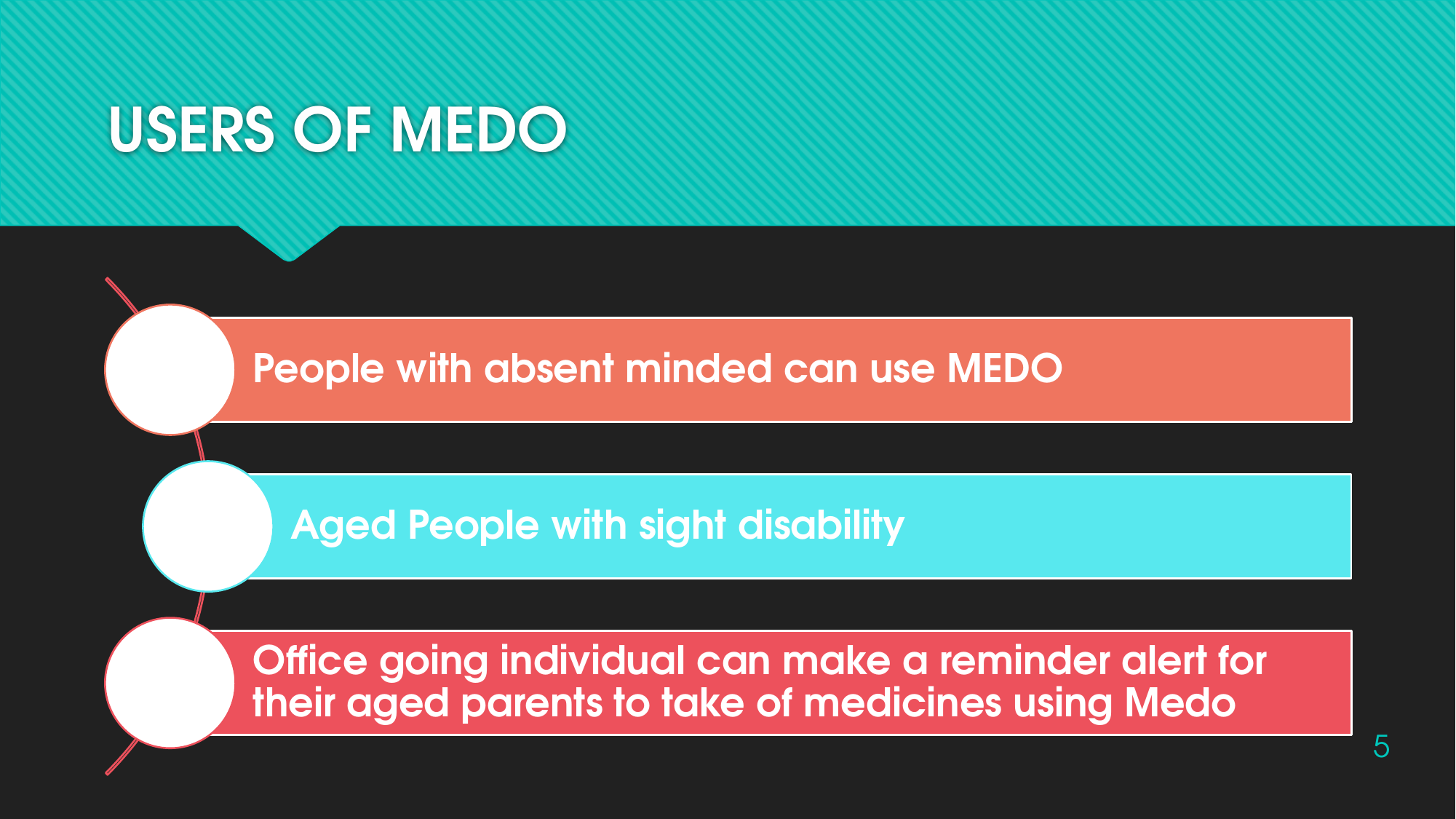

# USERS OF MEDO
People with absent minded can use MEDO
Aged People with sight disability
Office going individual can make a reminder alert for their aged parents to take of medicines using Medo
5